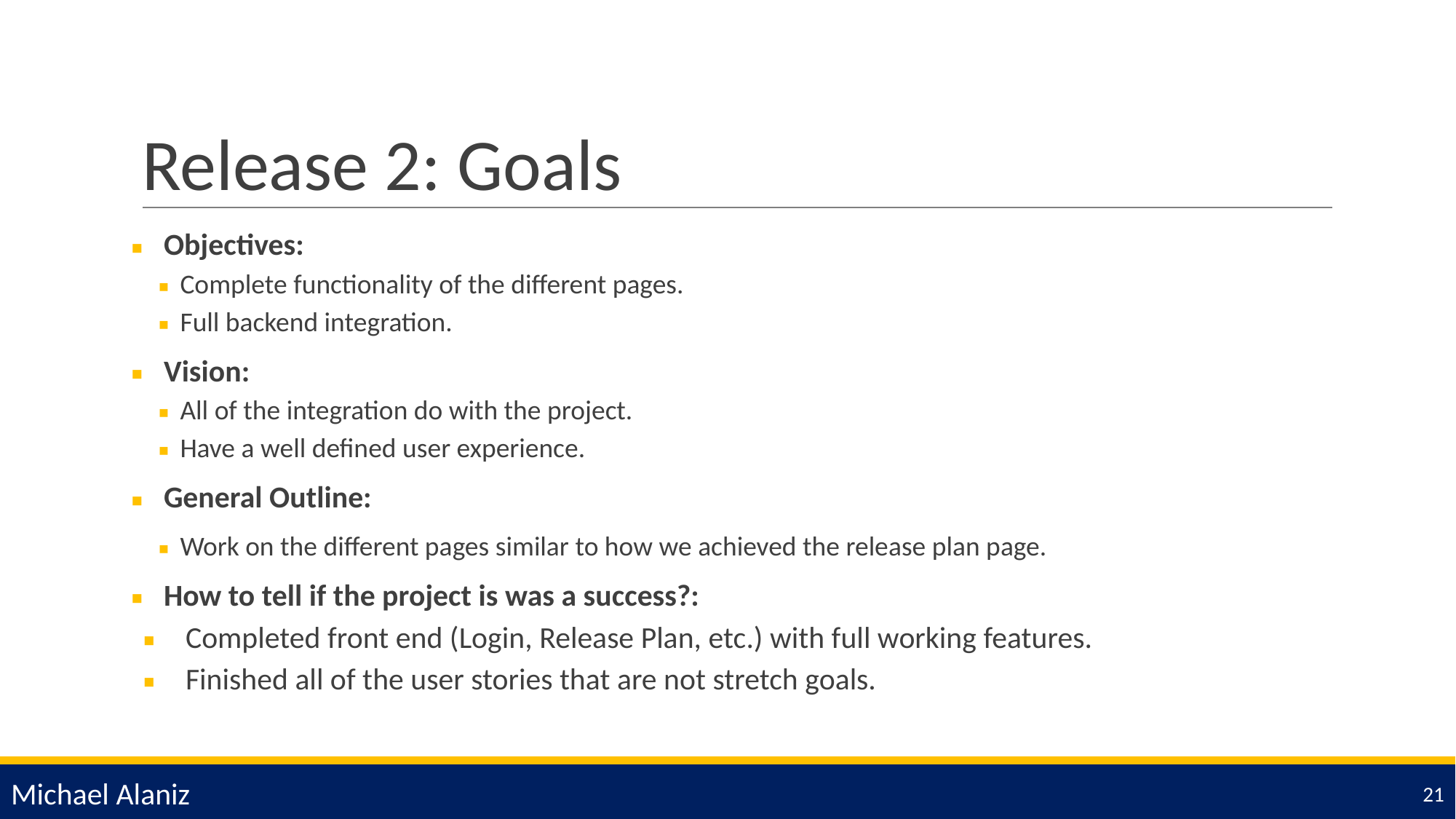

# Release 2: Goals

Objectives:
Complete functionality of the different pages.
Full backend integration.
Vision:
All of the integration do with the project.
Have a well defined user experience.
General Outline:
Work on the different pages similar to how we achieved the release plan page.
How to tell if the project is was a success?:
Completed front end (Login, Release Plan, etc.) with full working features.
Finished all of the user stories that are not stretch goals.
Michael Alaniz
21